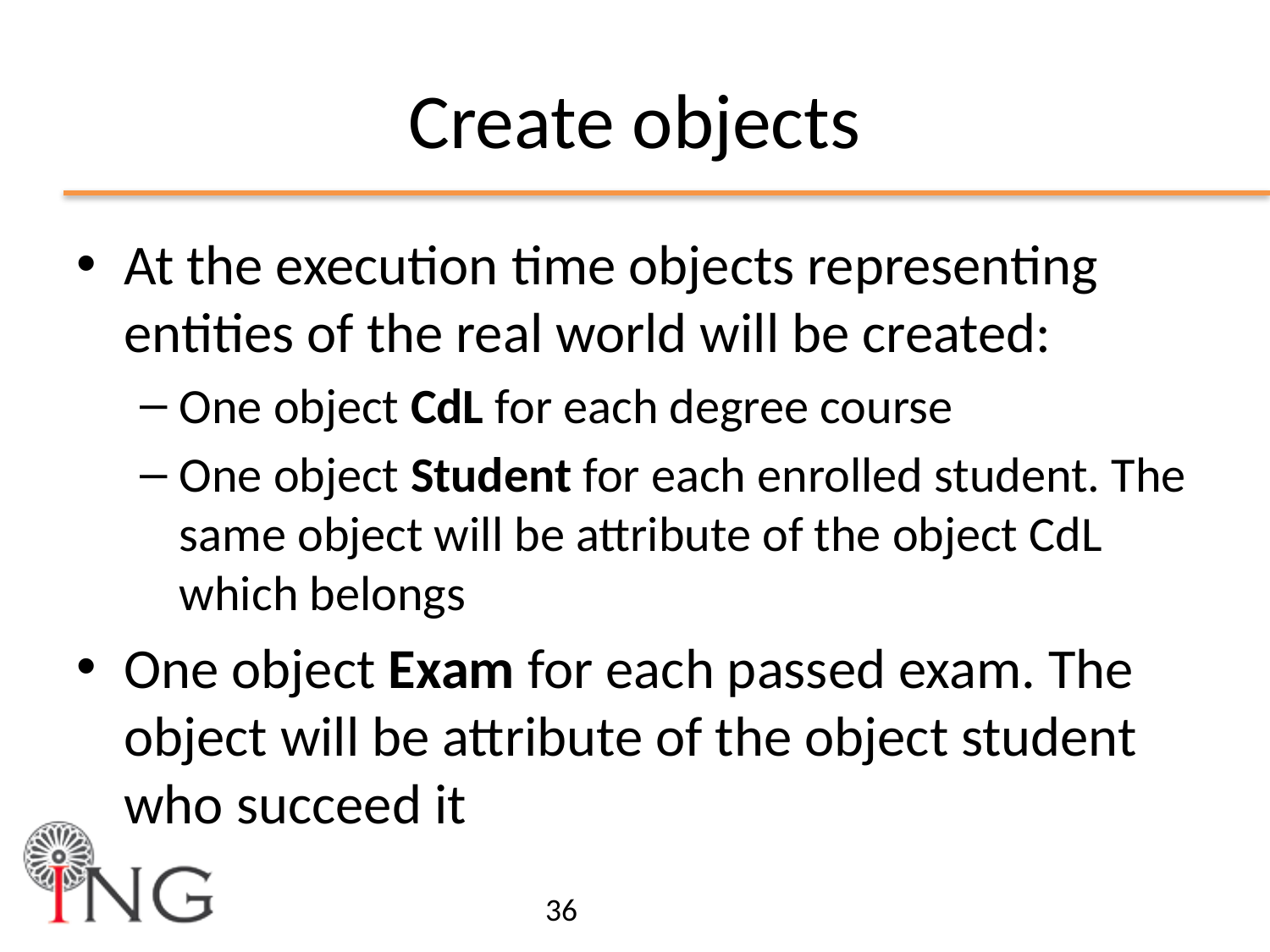

# Create objects
At the execution time objects representing entities of the real world will be created:
One object CdL for each degree course
One object Student for each enrolled student. The same object will be attribute of the object CdL which belongs
One object Exam for each passed exam. The object will be attribute of the object student who succeed it
36